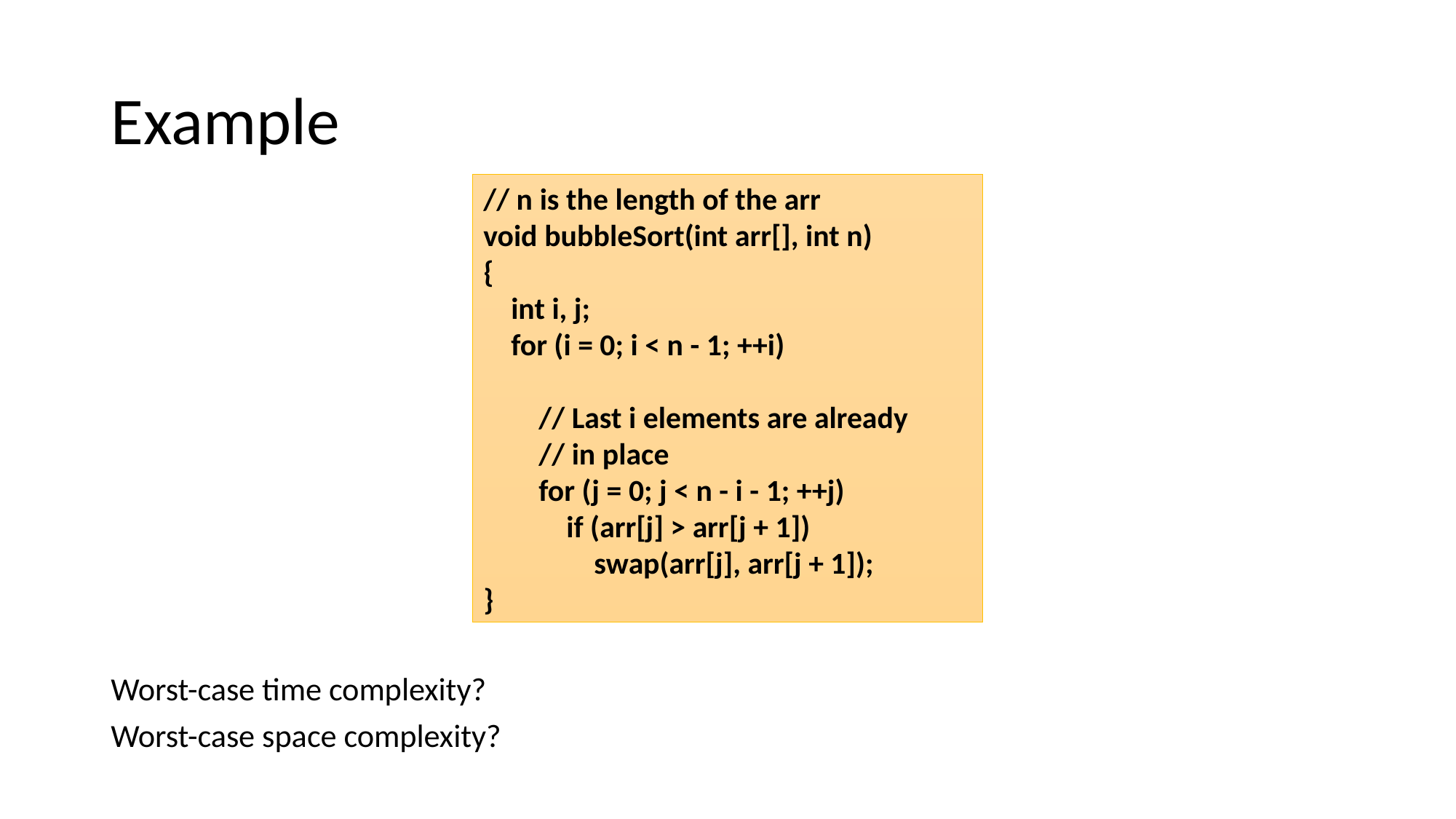

# Example
// n is the length of the arr
void bubbleSort(int arr[], int n)
{
    int i, j;
    for (i = 0; i < n - 1; ++i)

        // Last i elements are already
        // in place
        for (j = 0; j < n - i - 1; ++j)
            if (arr[j] > arr[j + 1])
                swap(arr[j], arr[j + 1]);
}

Worst-case time complexity?
Worst-case space complexity?